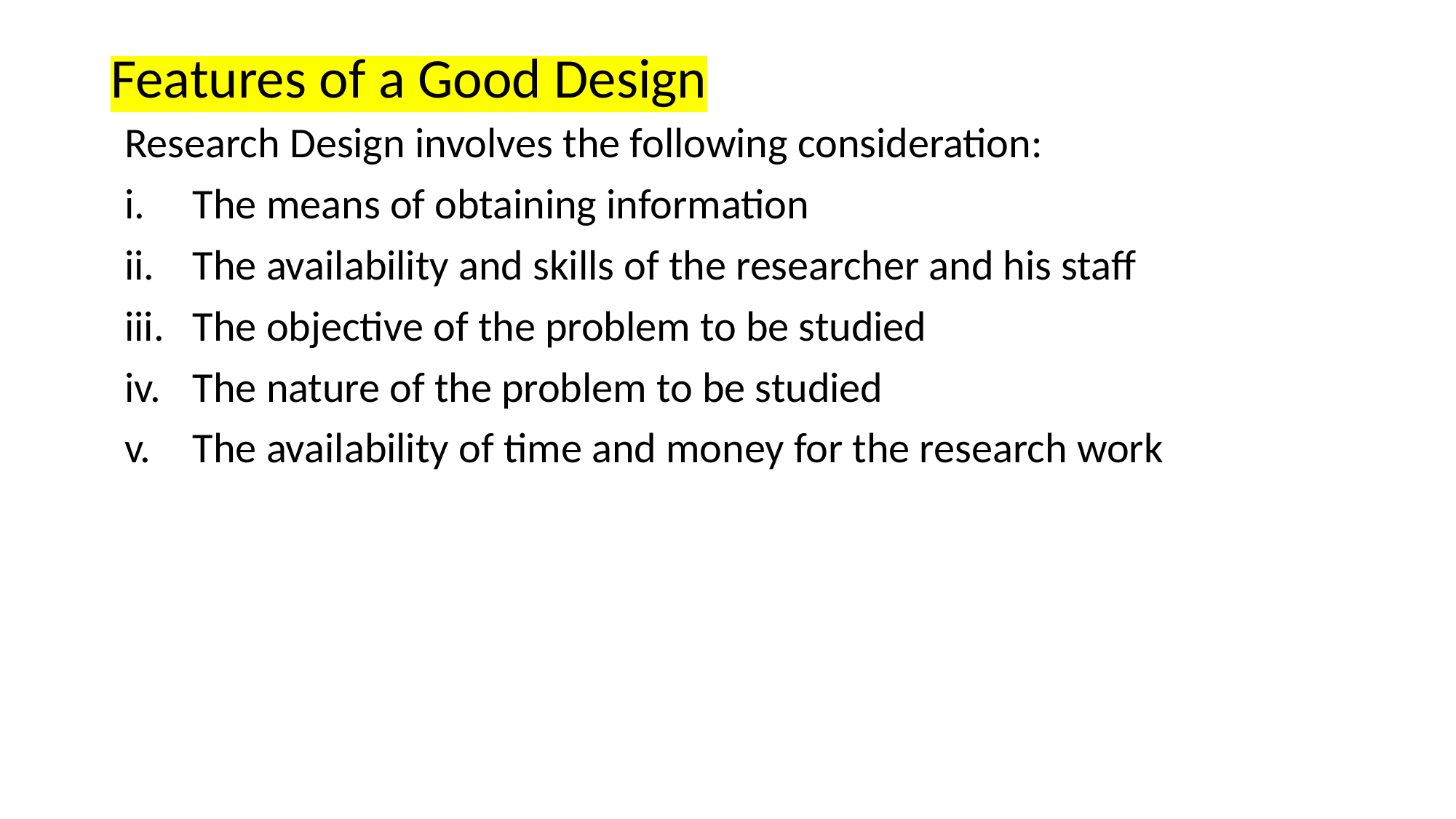

# Features of a Good Design
Research Design involves the following consideration:
The means of obtaining information
The availability and skills of the researcher and his staff
The objective of the problem to be studied
The nature of the problem to be studied
The availability of time and money for the research work